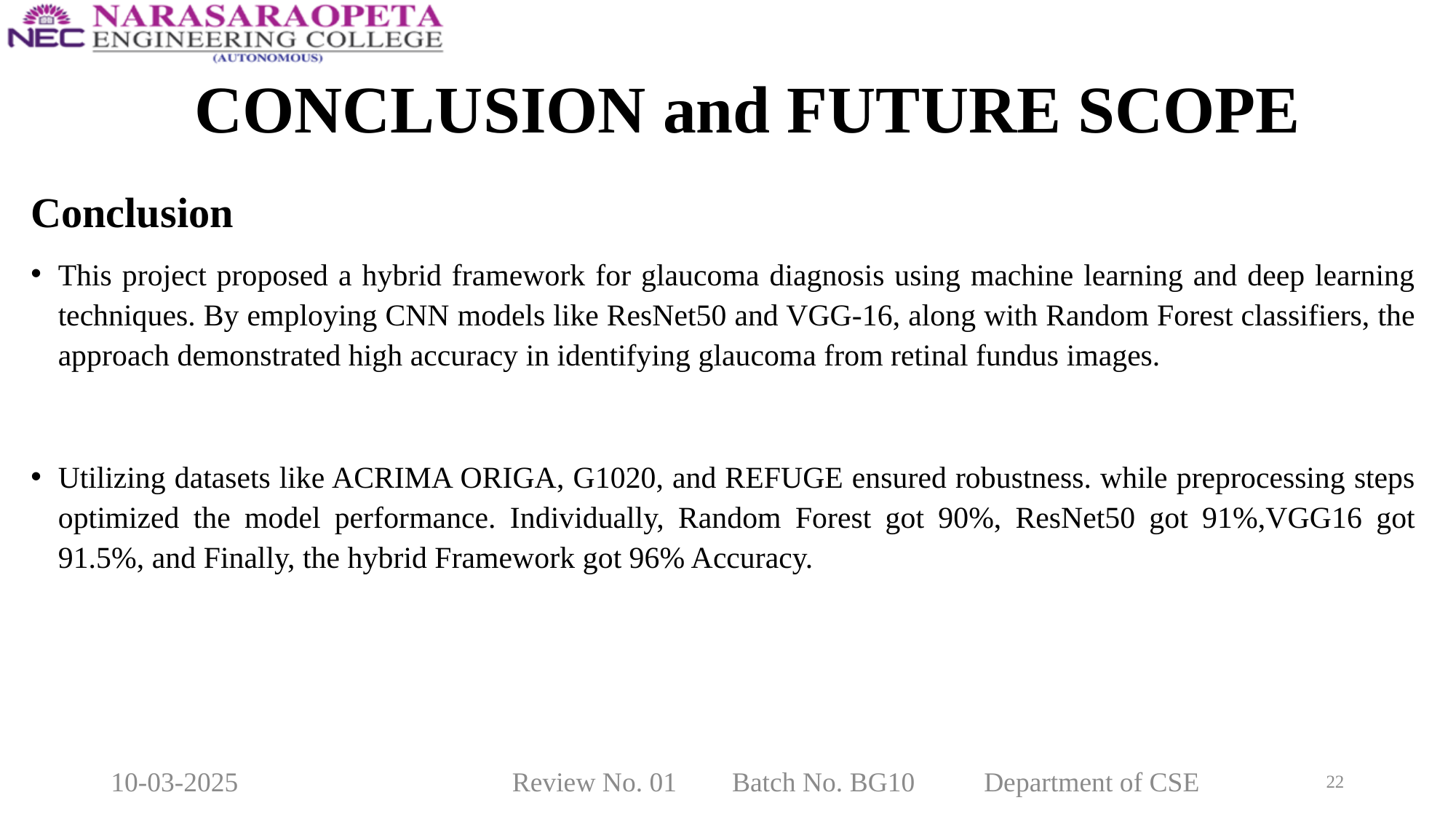

# CONCLUSION and FUTURE SCOPE
Conclusion
This project proposed a hybrid framework for glaucoma diagnosis using machine learning and deep learning techniques. By employing CNN models like ResNet50 and VGG-16, along with Random Forest classifiers, the approach demonstrated high accuracy in identifying glaucoma from retinal fundus images.

Utilizing datasets like ACRIMA ORIGA, G1020, and REFUGE ensured robustness. while preprocessing steps optimized the model performance. Individually, Random Forest got 90%, ResNet50 got 91%,VGG16 got 91.5%, and Finally, the hybrid Framework got 96% Accuracy.

10-03-2025
Review No. 01        Batch No. BG10          Department of CSE
22